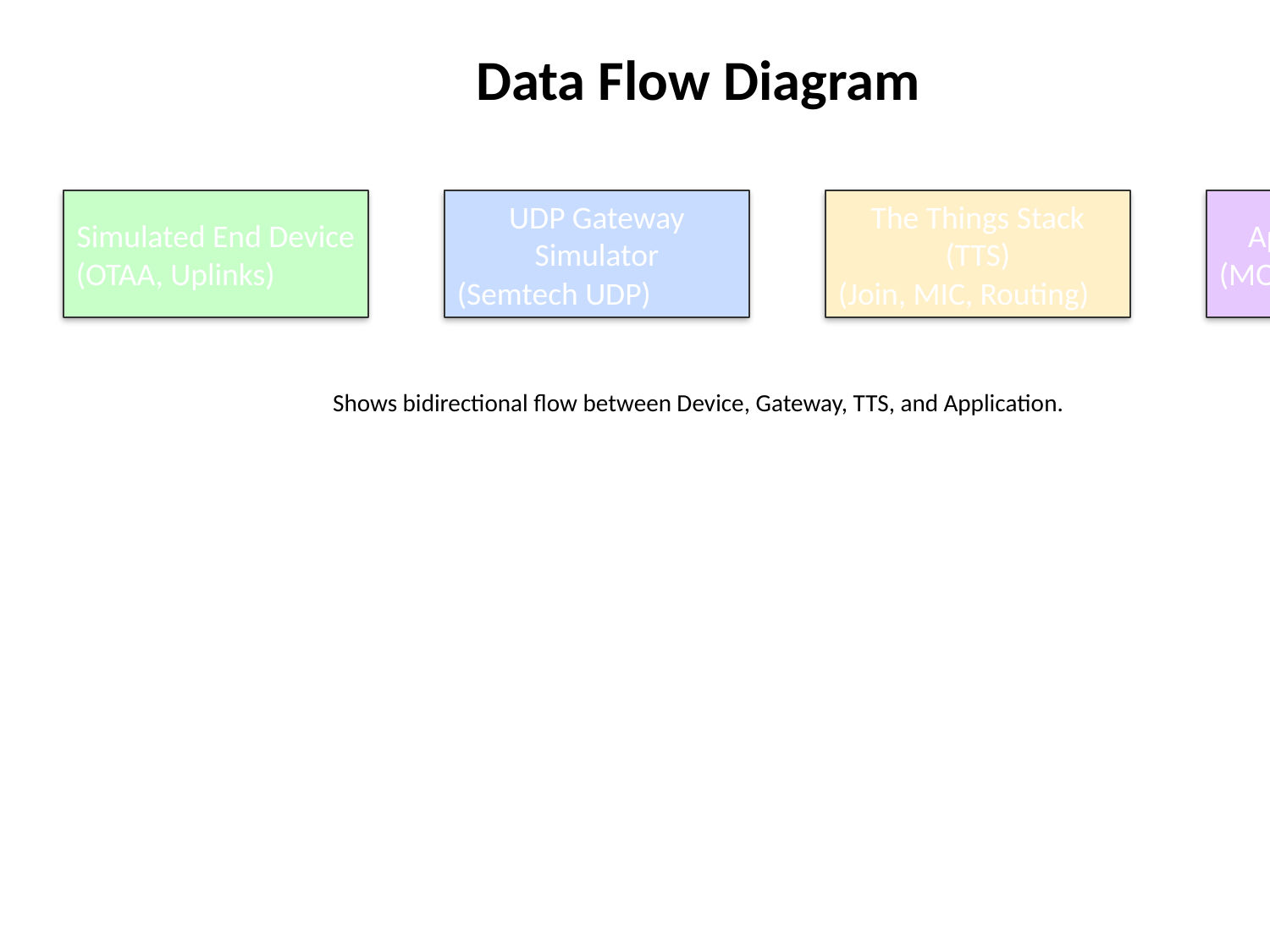

Data Flow Diagram
Simulated End Device
(OTAA, Uplinks)
UDP Gateway Simulator
(Semtech UDP)
The Things Stack (TTS)
(Join, MIC, Routing)
Application Layer
(MQTT/Webhooks)
Shows bidirectional flow between Device, Gateway, TTS, and Application.